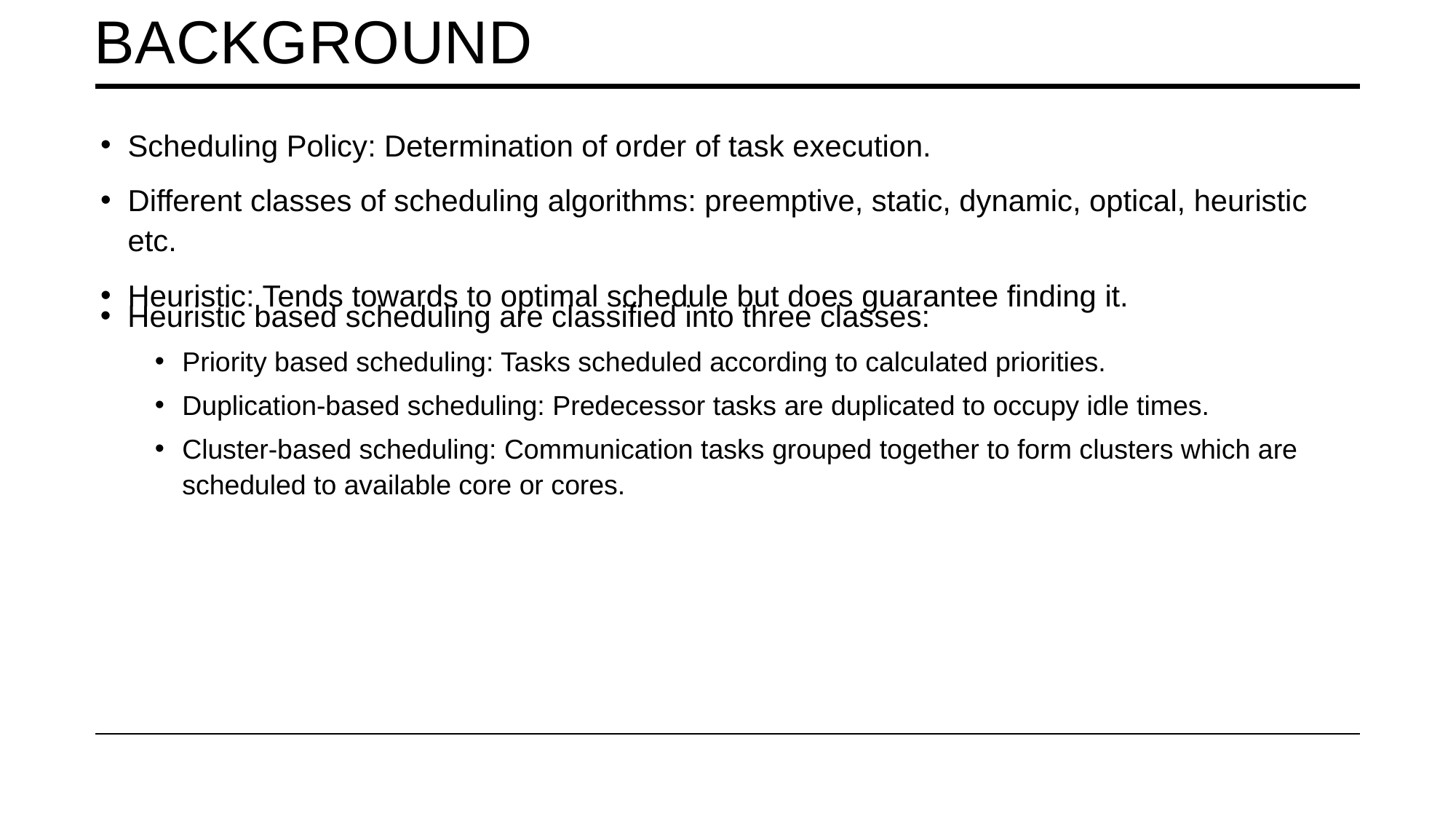

# Background
Scheduling Policy: Determination of order of task execution.
Different classes of scheduling algorithms: preemptive, static, dynamic, optical, heuristic etc.
Heuristic: Tends towards to optimal schedule but does guarantee finding it.

Heuristic based scheduling are classified into three classes:
Priority based scheduling: Tasks scheduled according to calculated priorities.
Duplication-based scheduling: Predecessor tasks are duplicated to occupy idle times.
Cluster-based scheduling: Communication tasks grouped together to form clusters which are scheduled to available core or cores.